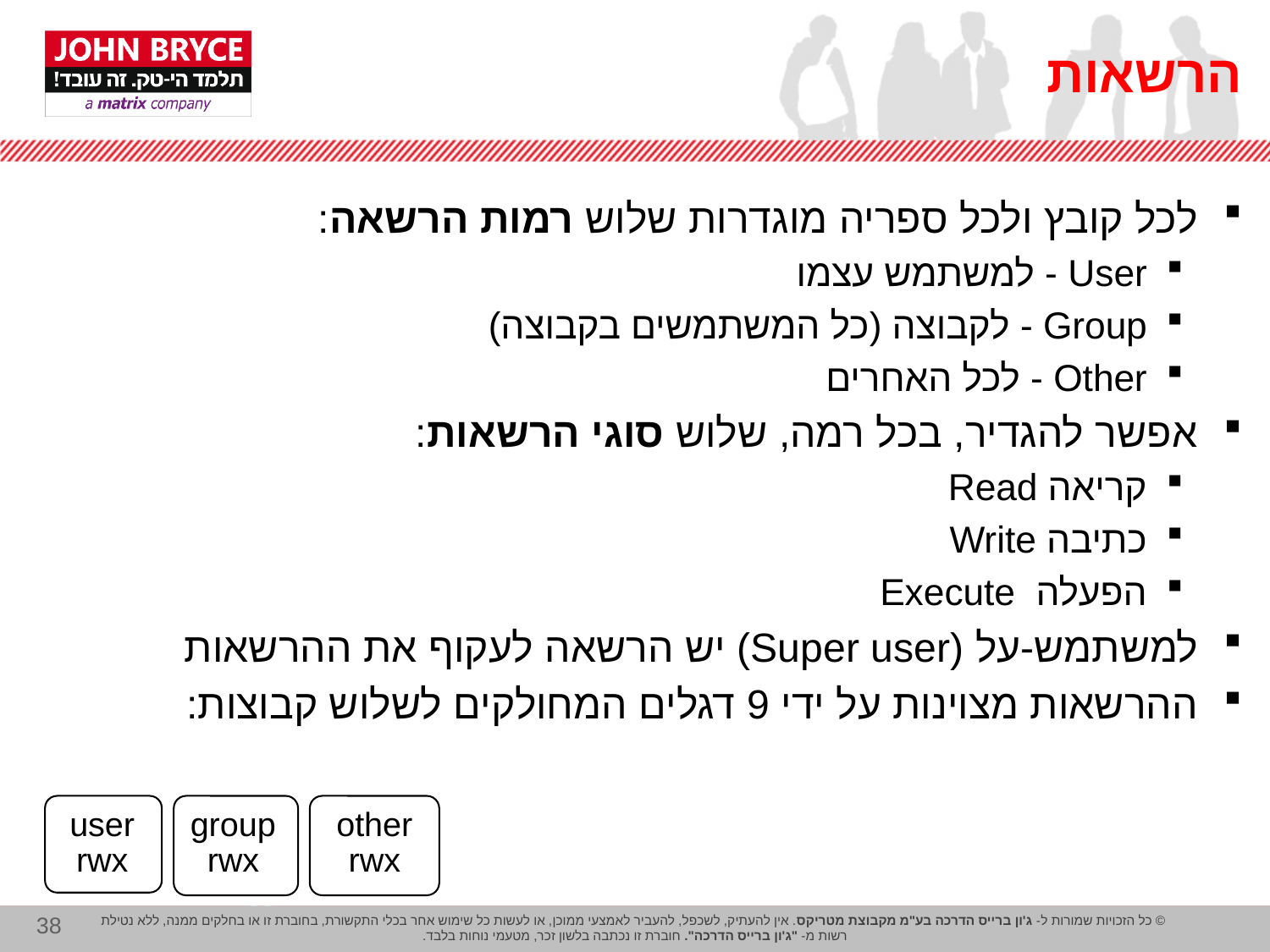

# הרשאות
לכל קובץ ולכל ספריה מוגדרות שלוש רמות הרשאה:
User - למשתמש עצמו
Group - לקבוצה (כל המשתמשים בקבוצה)
Other - לכל האחרים
אפשר להגדיר, בכל רמה, שלוש סוגי הרשאות:
קריאה Read
כתיבה Write
הפעלה  Execute
למשתמש-על (Super user) יש הרשאה לעקוף את ההרשאות
ההרשאות מצוינות על ידי 9 דגלים המחולקים לשלוש קבוצות:

user
rwx

group
rwx

other
rwx